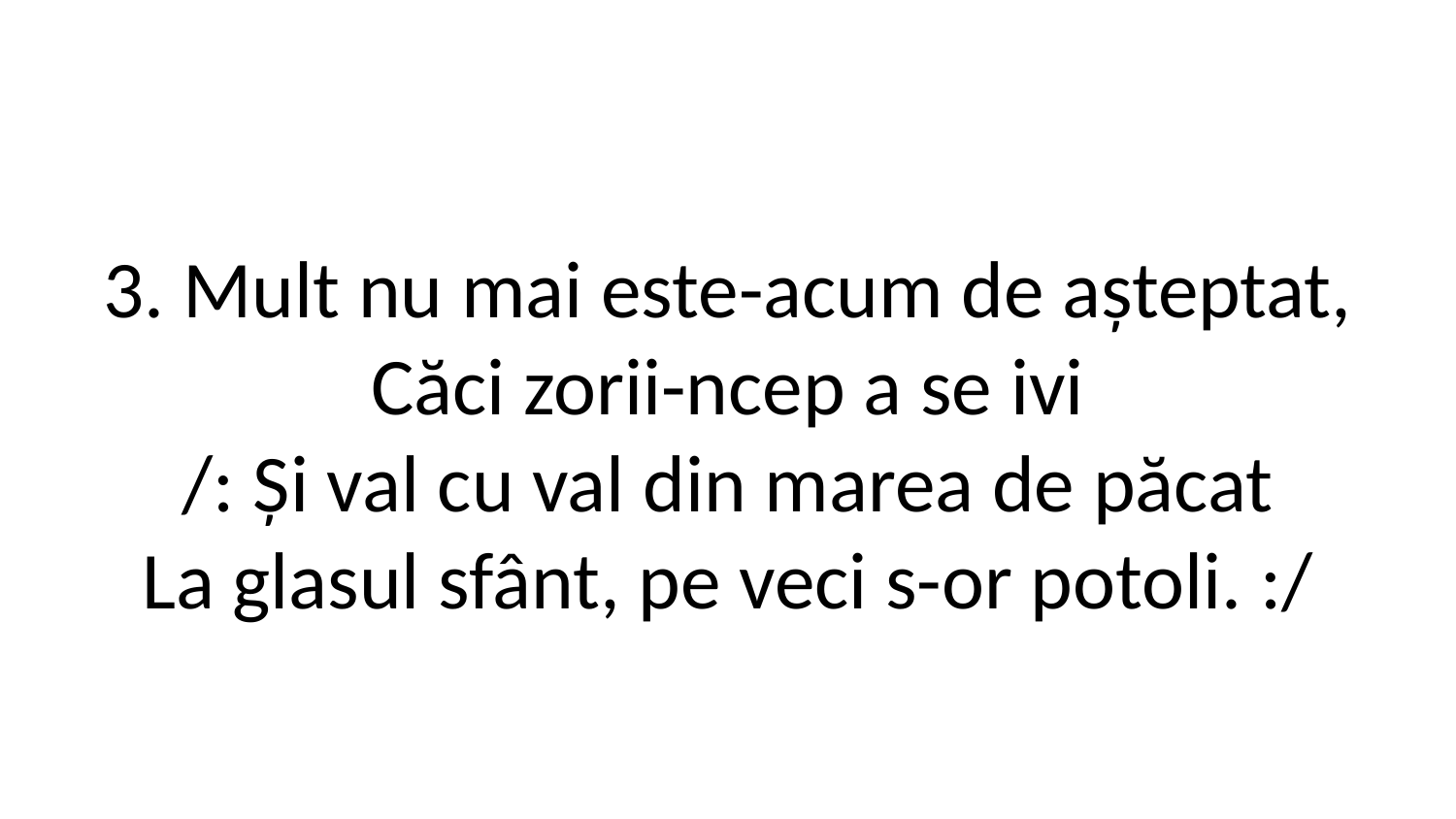

3. Mult nu mai este-acum de așteptat,
Căci zorii-ncep a se ivi
/: Și val cu val din marea de păcat
La glasul sfânt, pe veci s-or potoli. :/